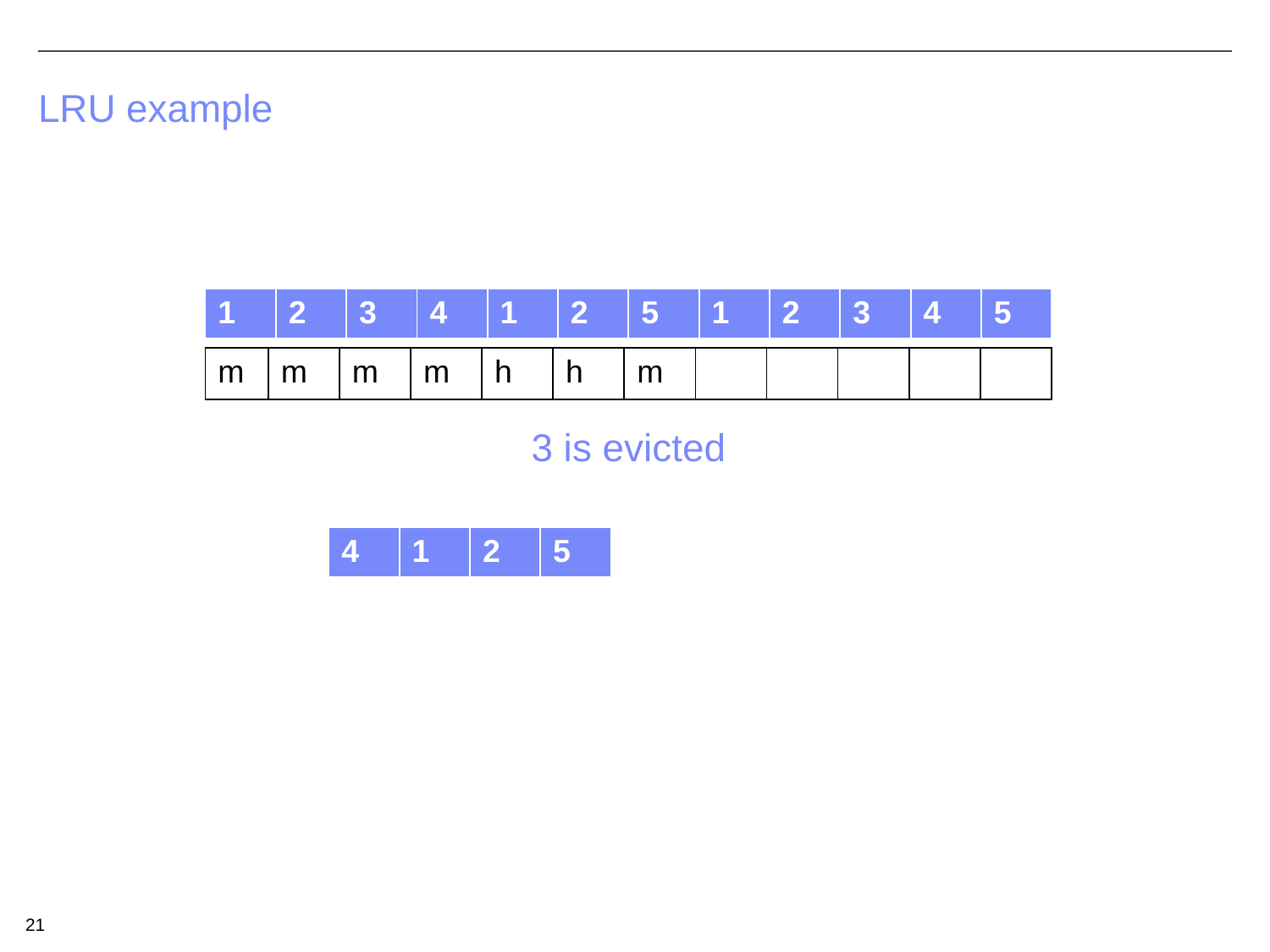

# LRU example

| 1 | 2 | 3 | 4 | 1 | 2 | 5 | 1 | 2 | 3 | 4 | 5 |
| --- | --- | --- | --- | --- | --- | --- | --- | --- | --- | --- | --- |
| m | m | m | m | h | h | m |  |  |  |  |  |
| --- | --- | --- | --- | --- | --- | --- | --- | --- | --- | --- | --- |
3 is evicted
| 4 | 1 | 2 | 5 |
| --- | --- | --- | --- |
21